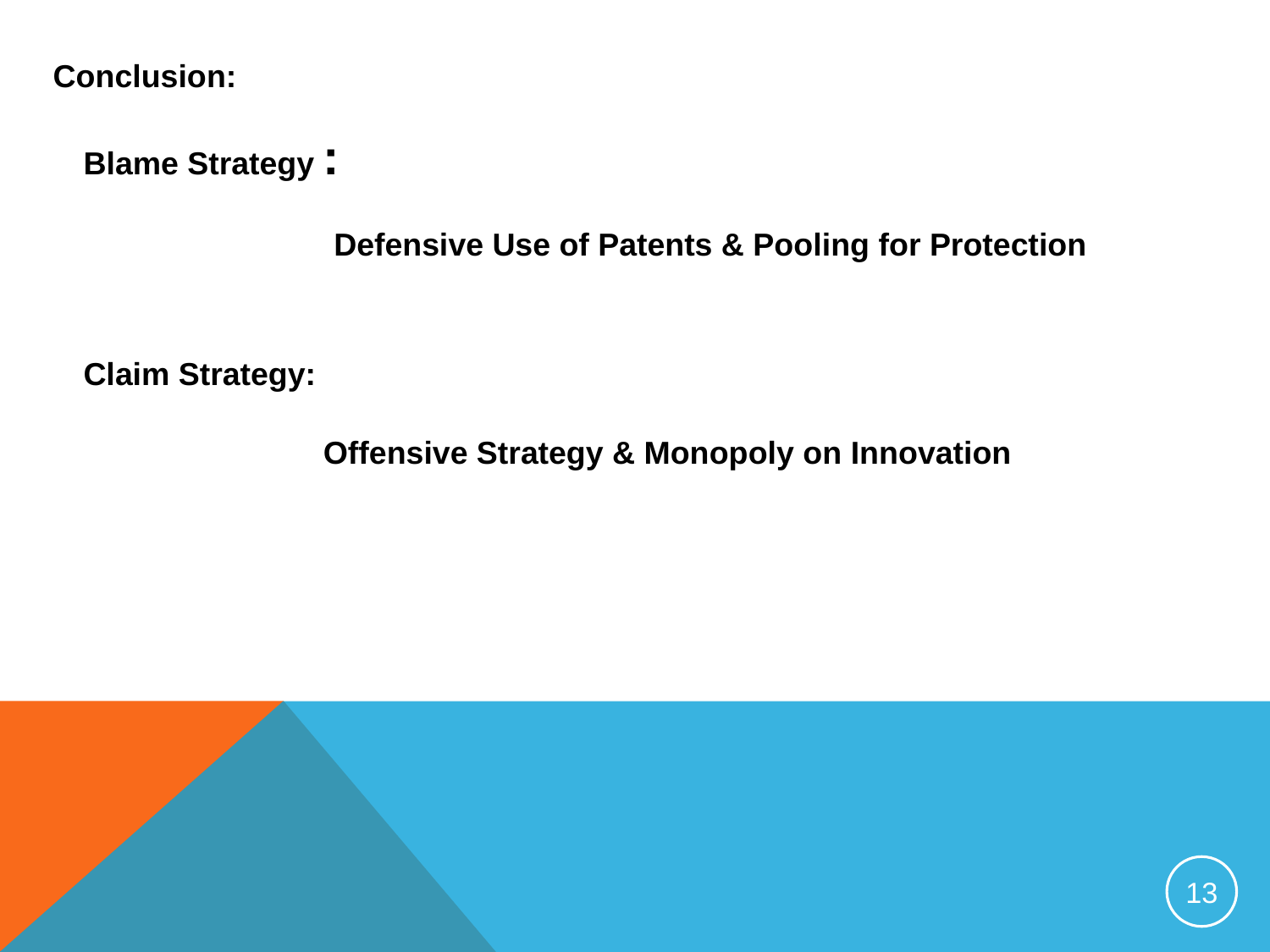

Conclusion:
Blame Strategy :
Defensive Use of Patents & Pooling for Protection
Claim Strategy:
Offensive Strategy & Monopoly on Innovation
13